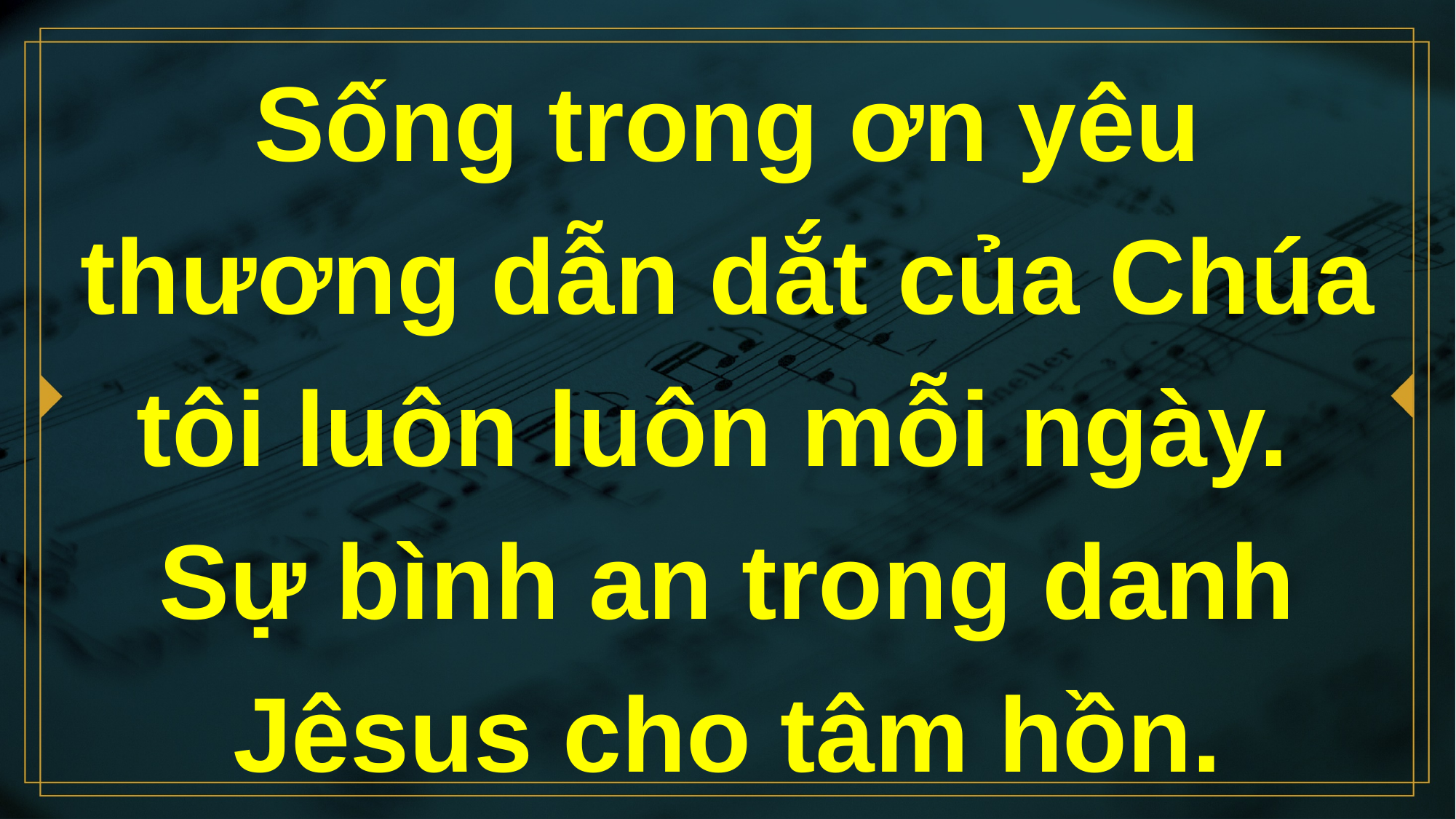

# Sống trong ơn yêu thương dẫn dắt của Chúa tôi luôn luôn mỗi ngày. Sự bình an trong danh Jêsus cho tâm hồn.